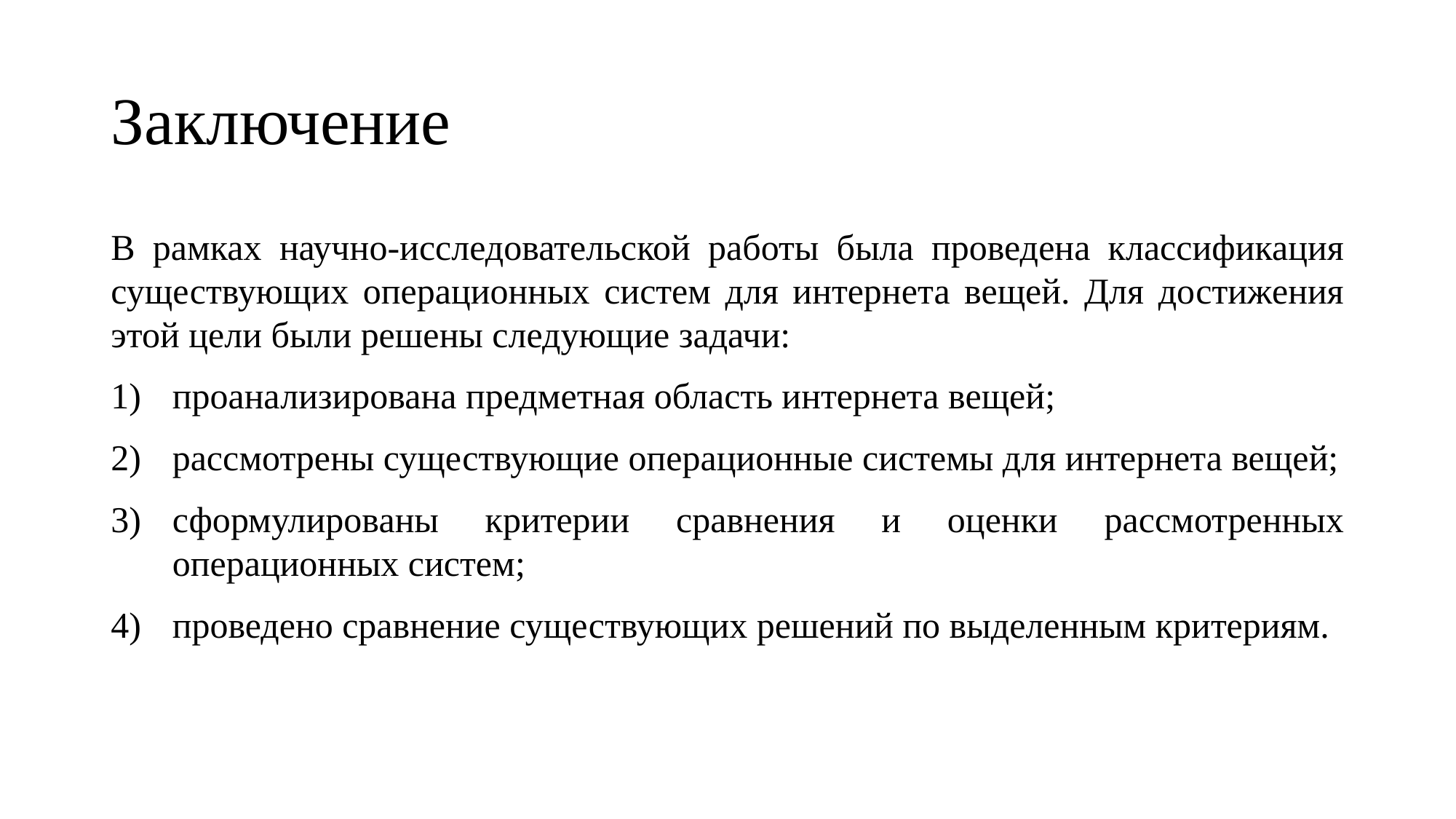

# Заключение
В рамках научно-исследовательской работы была проведена классификация существующих операционных систем для интернета вещей. Для достижения этой цели были решены следующие задачи:
проанализирована предметная область интернета вещей;
рассмотрены существующие операционные системы для интернета вещей;
сформулированы критерии сравнения и оценки рассмотренных операционных систем;
проведено сравнение существующих решений по выделенным критериям.